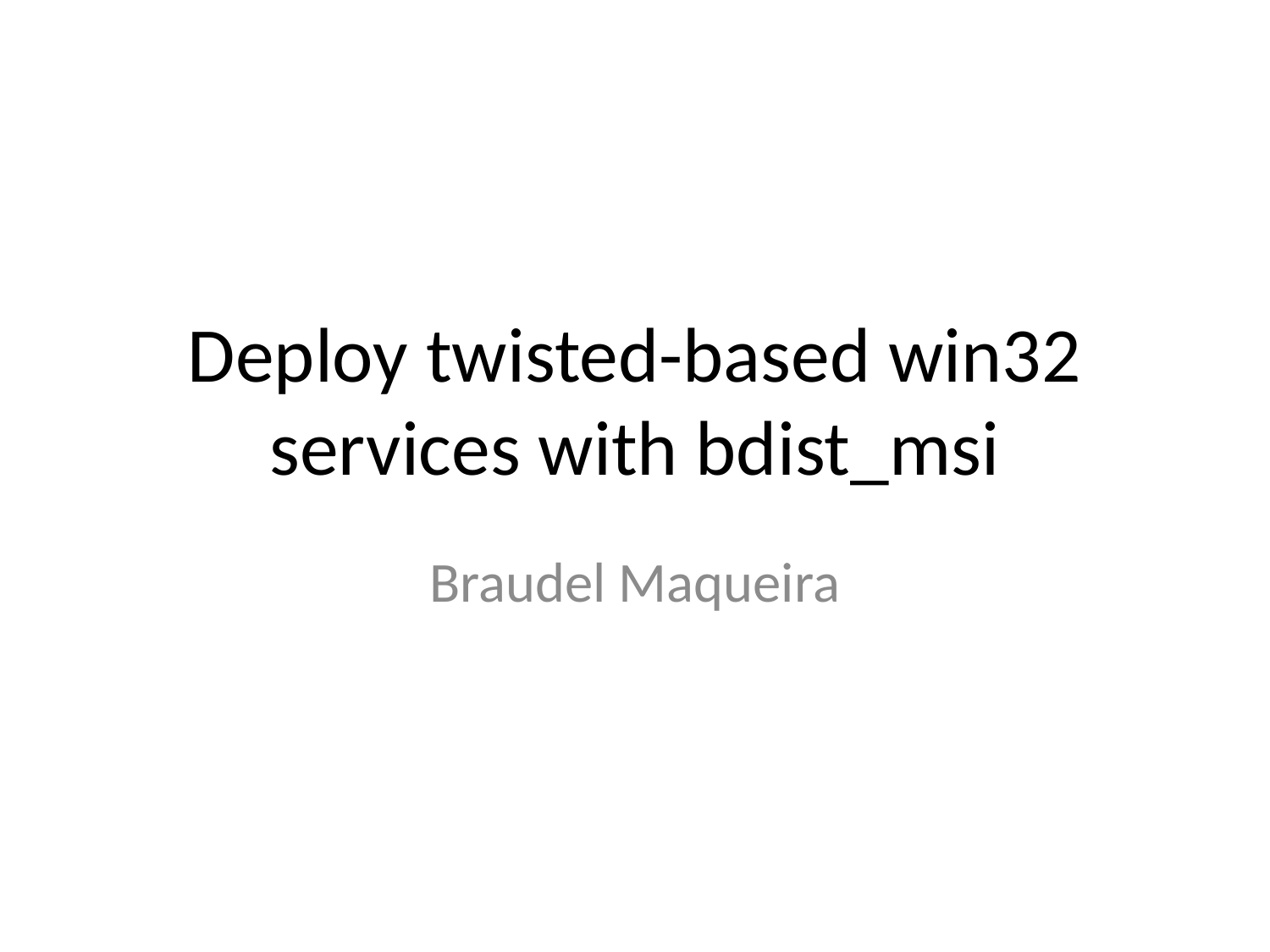

# Deploy twisted-based win32 services with bdist_msi
Braudel Maqueira